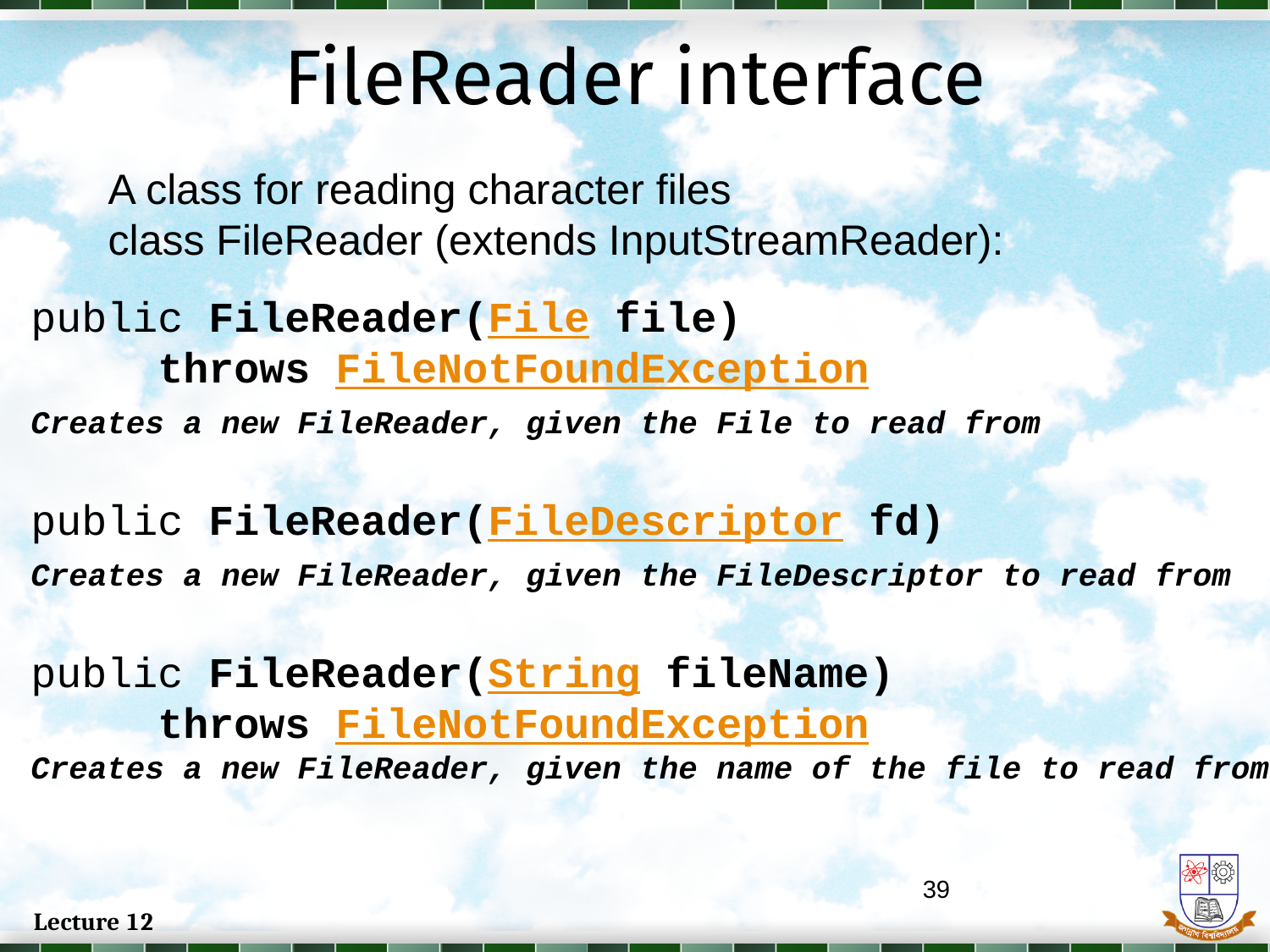

# FileReader interface
A class for reading character files
class FileReader (extends InputStreamReader):
public FileReader(File file)
	throws FileNotFoundException
Creates a new FileReader, given the File to read from

public FileReader(FileDescriptor fd)
Creates a new FileReader, given the FileDescriptor to read from

public FileReader(String fileName)
	throws FileNotFoundException
Creates a new FileReader, given the name of the file to read from
39